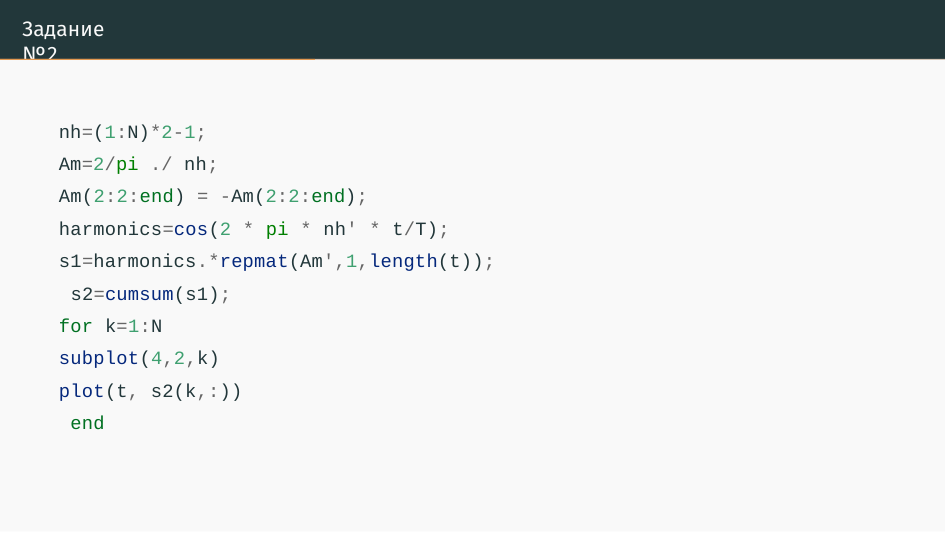

# Задание №2

nh=(1:N)*2-1;
Am=2/pi ./ nh;
Am(2:2:end) = -Am(2:2:end);  harmonics=cos(2 * pi * nh' * t/T);  s1=harmonics.*repmat(Am',1,length(t));  s2=cumsum(s1);
for k=1:N  subplot(4,2,k)  plot(t, s2(k,:))  end